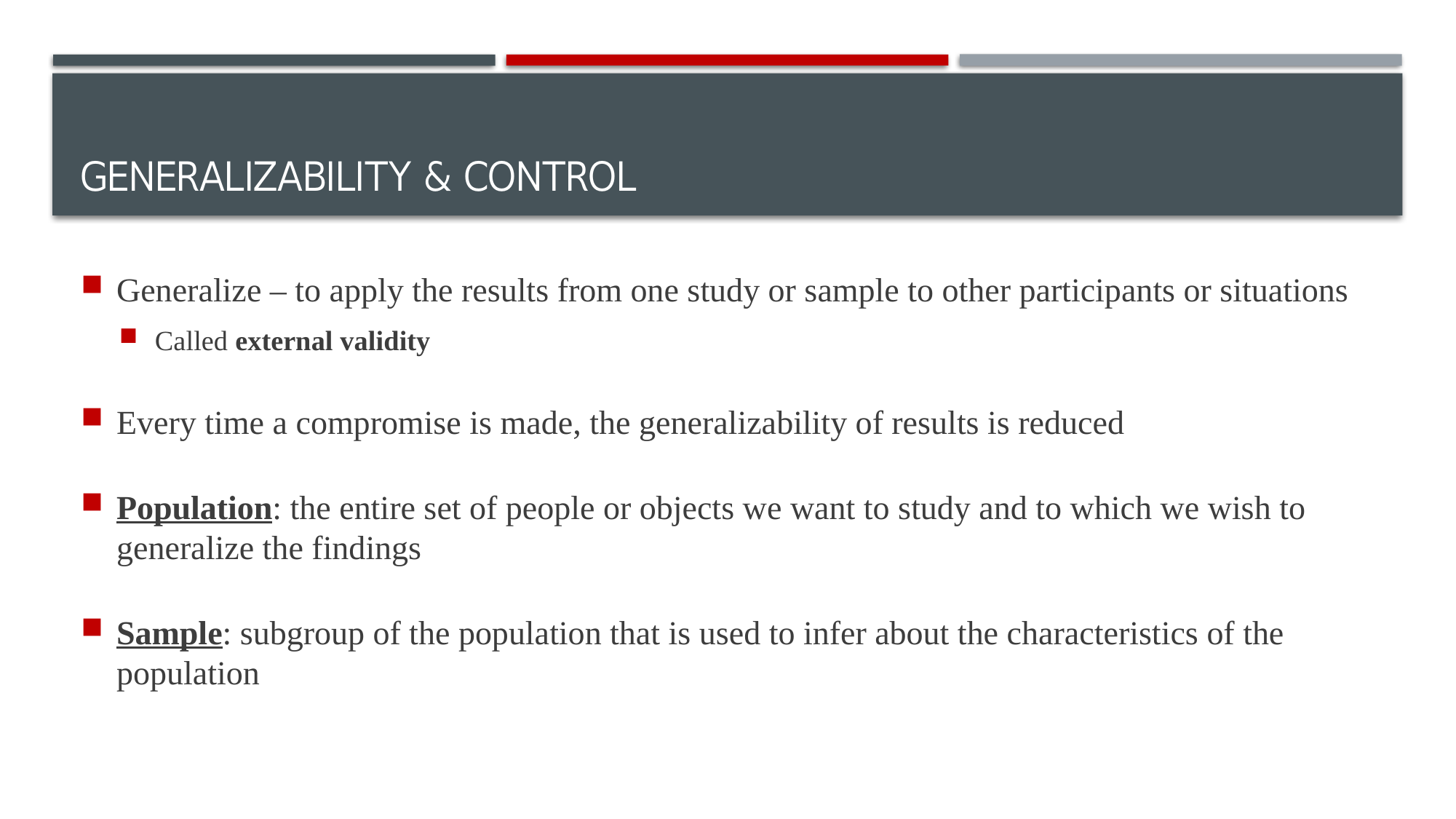

# Generalizability & Control
Generalize – to apply the results from one study or sample to other participants or situations
Called external validity

Every time a compromise is made, the generalizability of results is reduced

Population: the entire set of people or objects we want to study and to which we wish to generalize the findings

Sample: subgroup of the population that is used to infer about the characteristics of the population